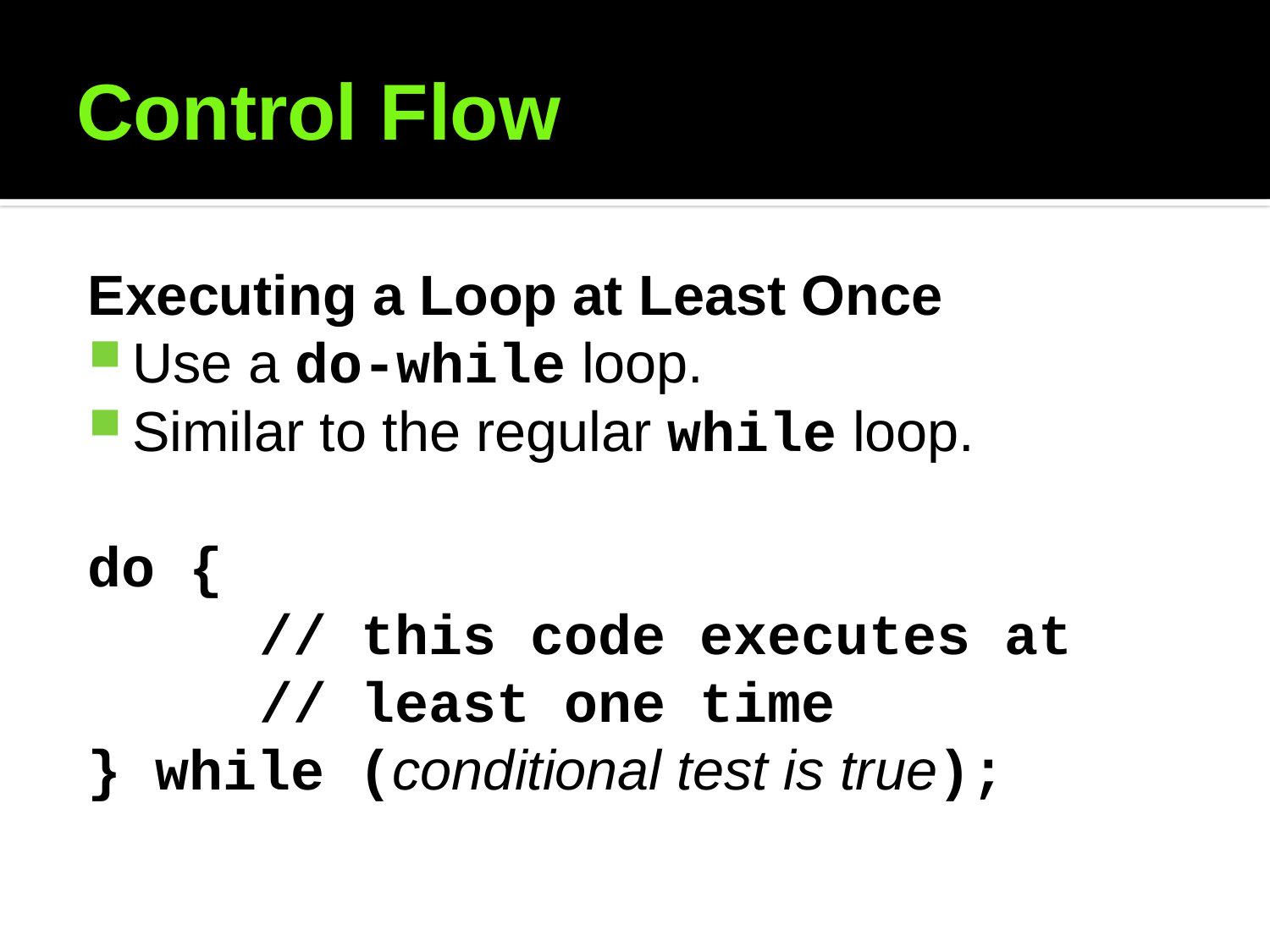

# Control Flow
Executing a Loop at Least Once
Use a do-while loop.
Similar to the regular while loop.

do {
		// this code executes at
		// least one time
} while (conditional test is true);